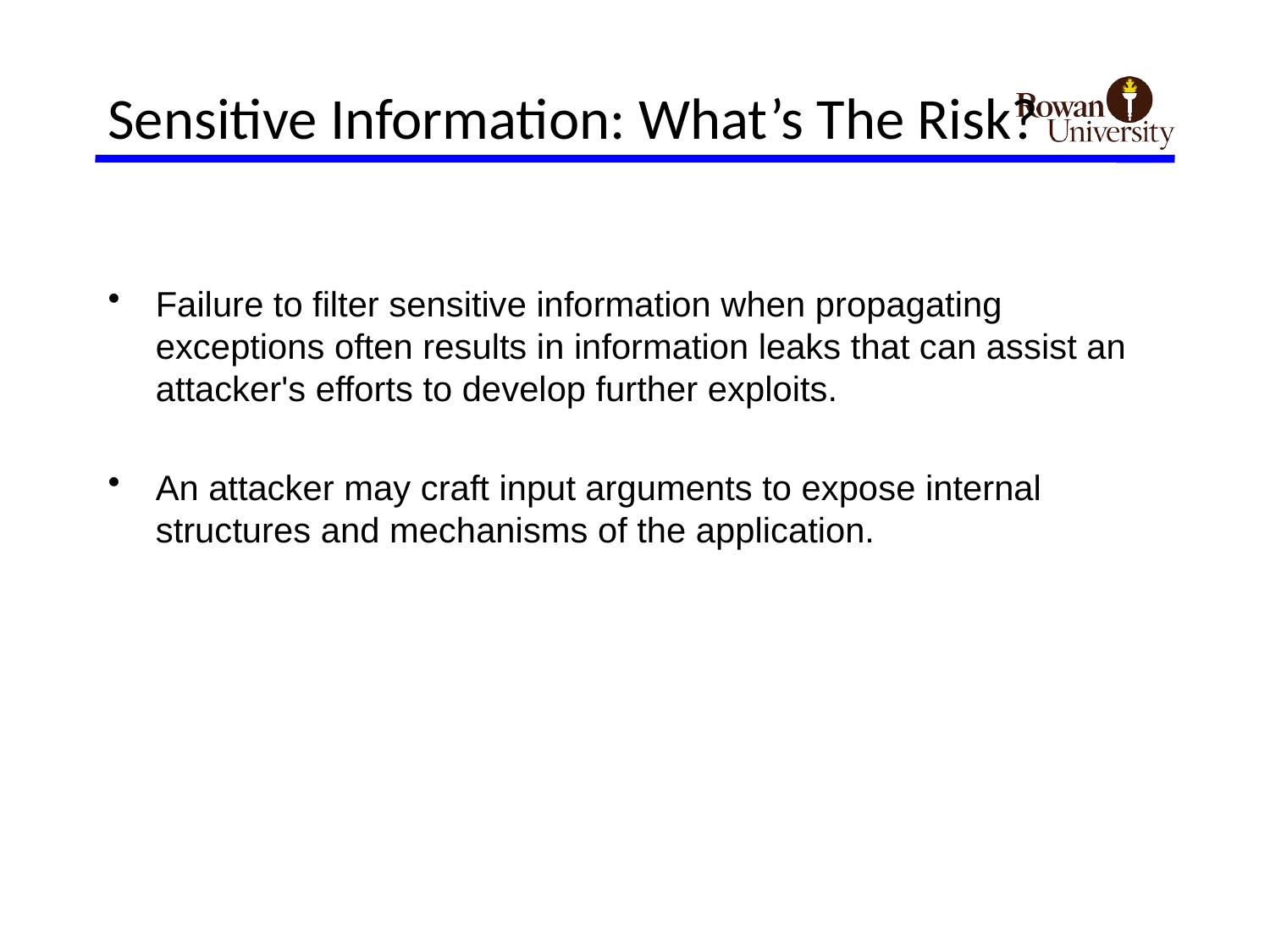

# Sensitive Information: What’s The Risk?
Failure to filter sensitive information when propagating exceptions often results in information leaks that can assist an attacker's efforts to develop further exploits.

An attacker may craft input arguments to expose internal structures and mechanisms of the application.